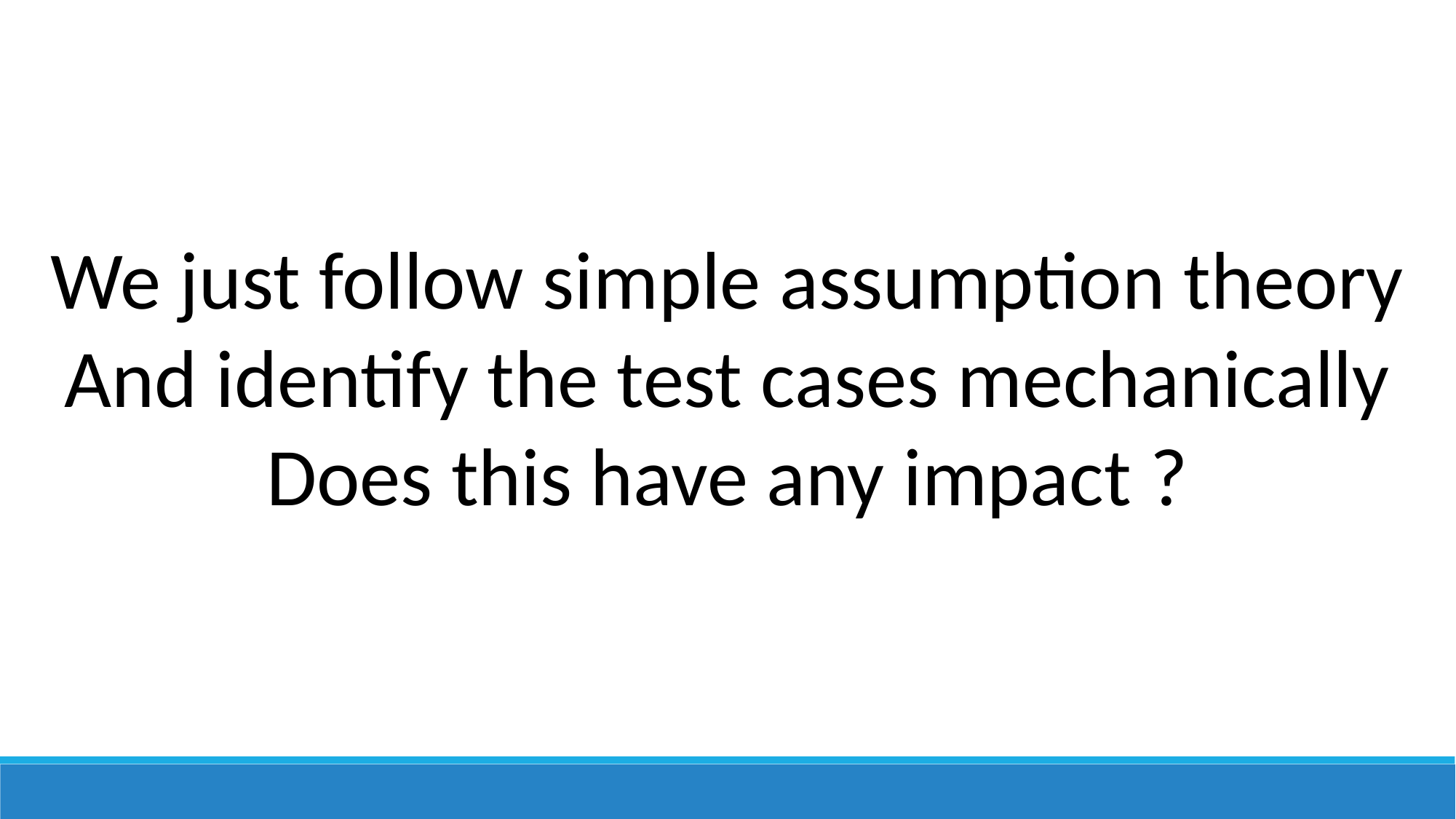

We just follow simple assumption theory
And identify the test cases mechanically
Does this have any impact ?